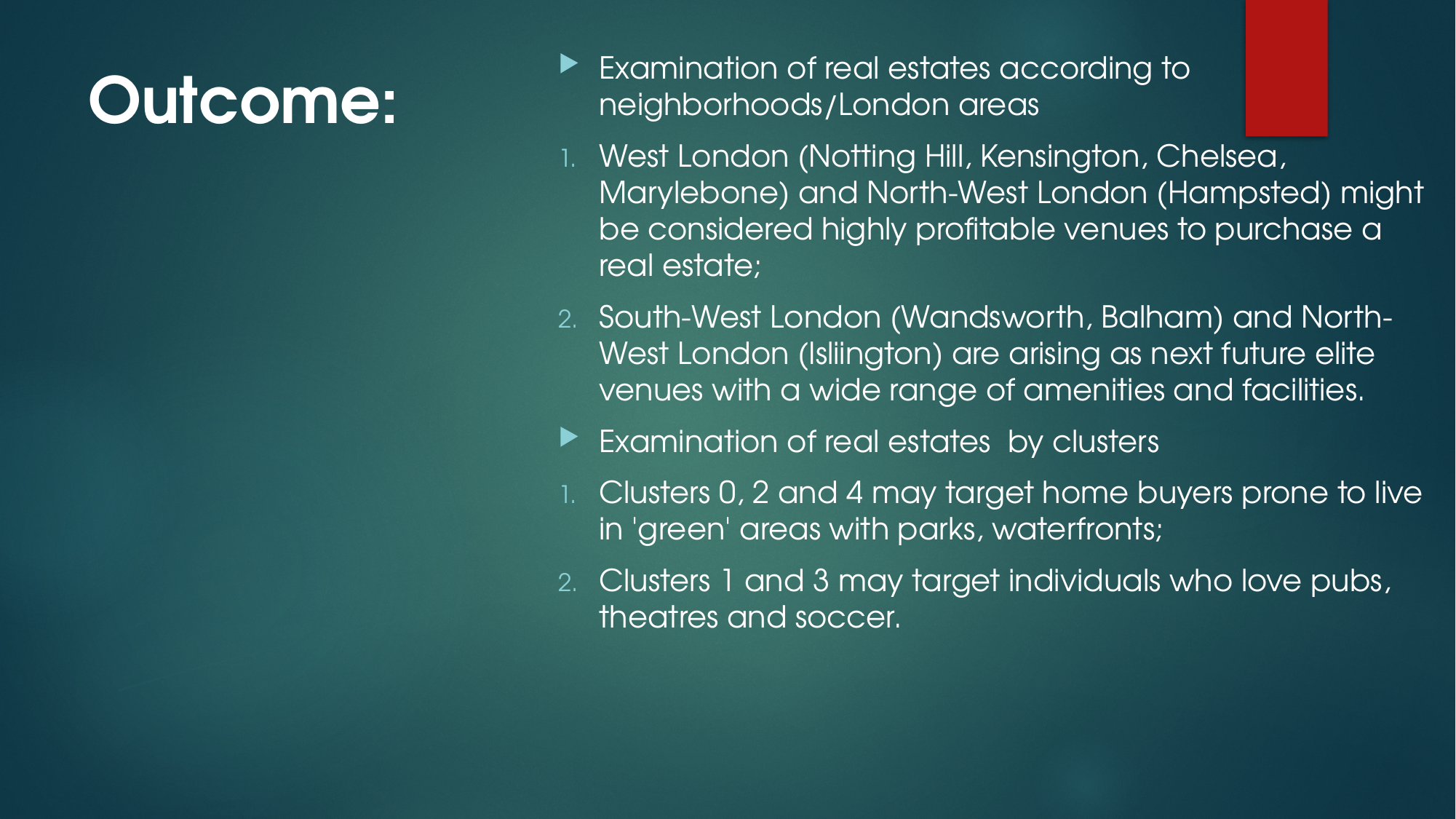

Examination of real estates according to neighborhoods/London areas
West London (Notting Hill, Kensington, Chelsea, Marylebone) and North-West London (Hampsted) might be considered highly profitable venues to purchase a real estate;
South-West London (Wandsworth, Balham) and North-West London (Isliington) are arising as next future elite venues with a wide range of amenities and facilities.
Examination of real estates  by clusters
Clusters 0, 2 and 4 may target home buyers prone to live in 'green' areas with parks, waterfronts;
Clusters 1 and 3 may target individuals who love pubs, theatres and soccer.
# Outcome: